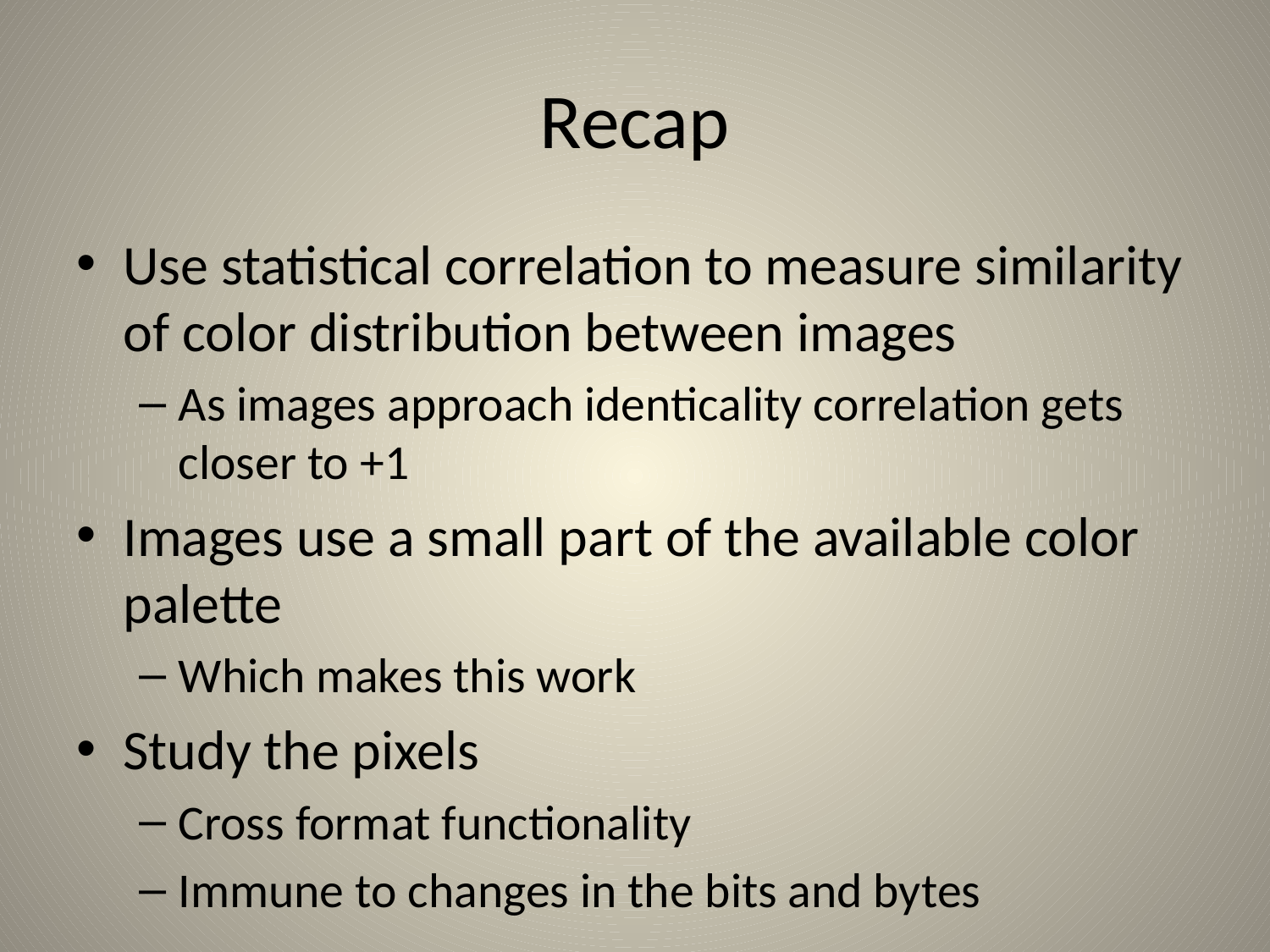

# Recap
Use statistical correlation to measure similarity of color distribution between images
As images approach identicality correlation gets closer to +1
Images use a small part of the available color palette
Which makes this work
Study the pixels
Cross format functionality
Immune to changes in the bits and bytes